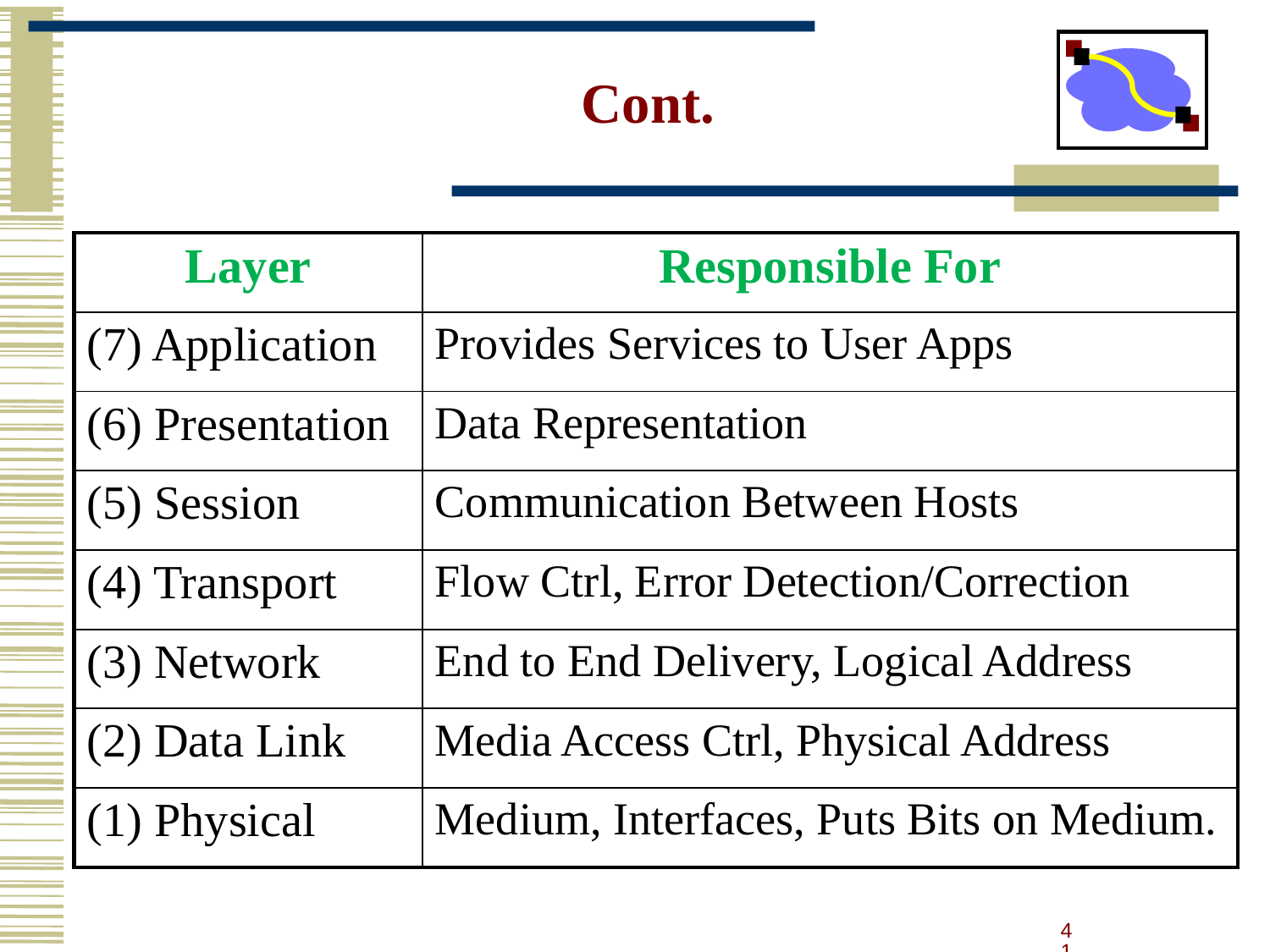

# Cont.

| Layer | Responsible For |
| --- | --- |
| (7) Application | Provides Services to User Apps |
| (6) Presentation | Data Representation |
| (5) Session | Communication Between Hosts |
| (4) Transport | Flow Ctrl, Error Detection/Correction |
| (3) Network | End to End Delivery, Logical Address |
| (2) Data Link | Media Access Ctrl, Physical Address |
| (1) Physical | Medium, Interfaces, Puts Bits on Medium. |
41